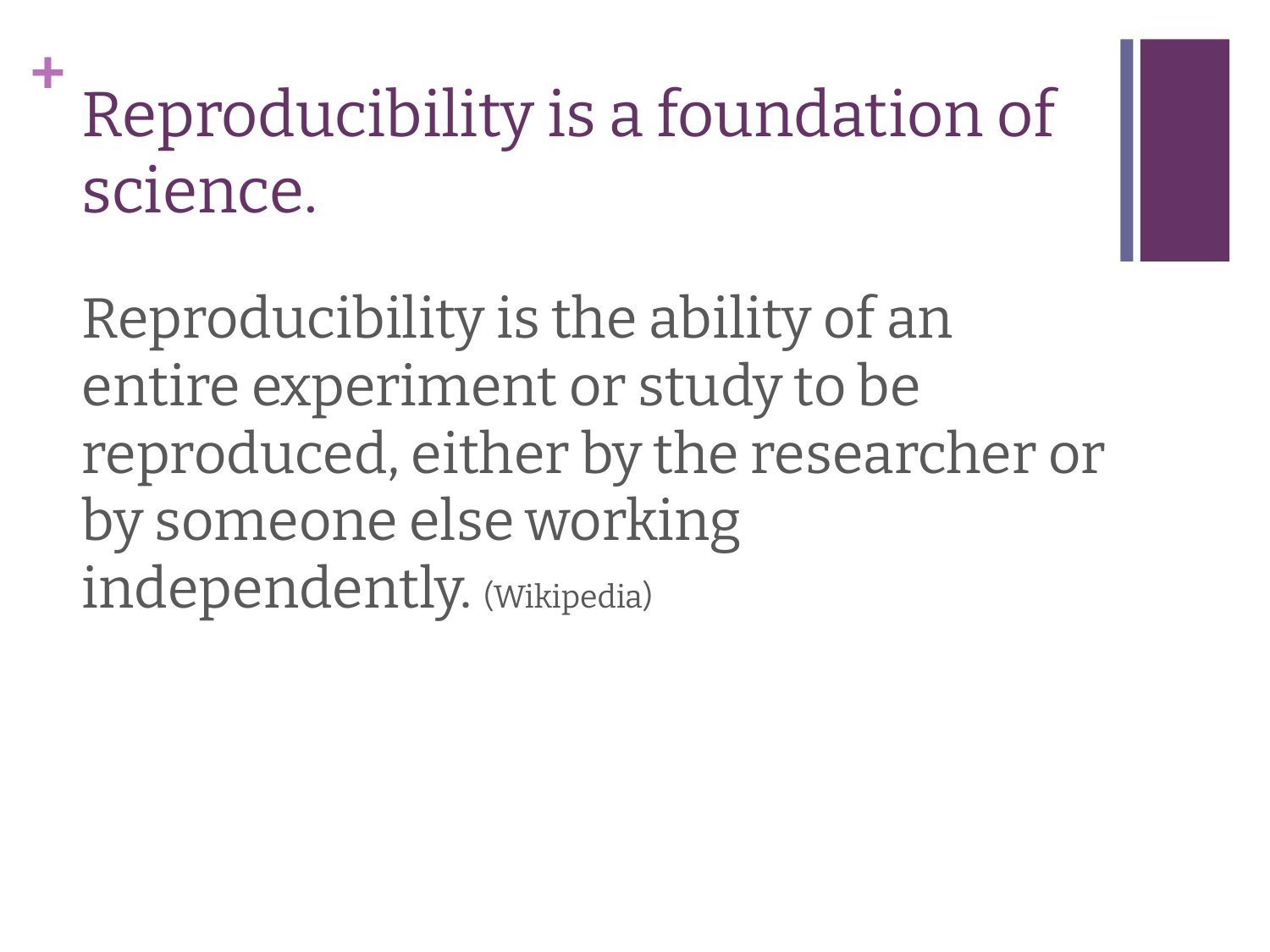

# Reproducibility is a foundation of science.
Reproducibility is the ability of an entire experiment or study to be reproduced, either by the researcher or by someone else working independently. (Wikipedia)